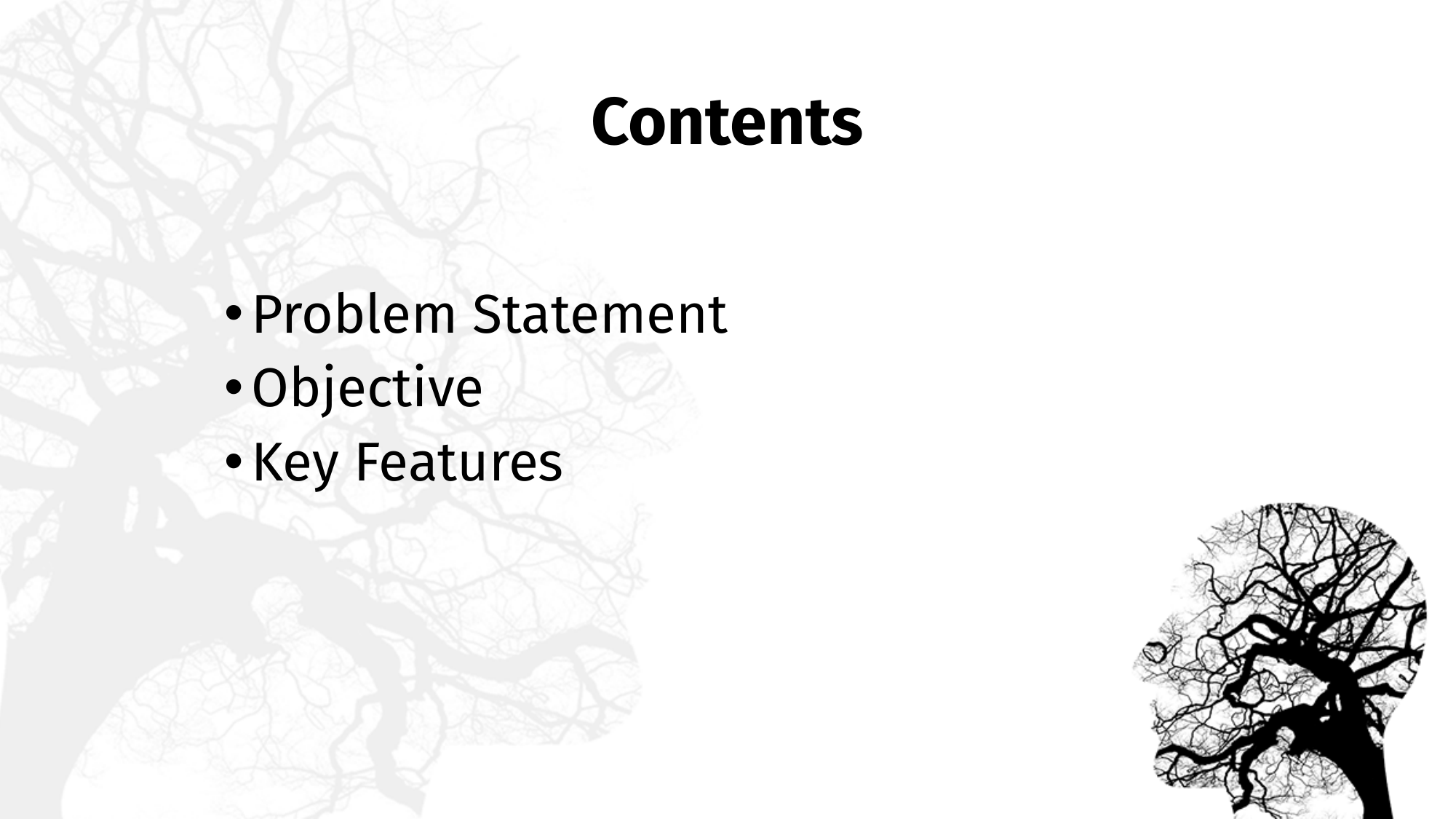

# Contents
Problem Statement
Objective
Key Features